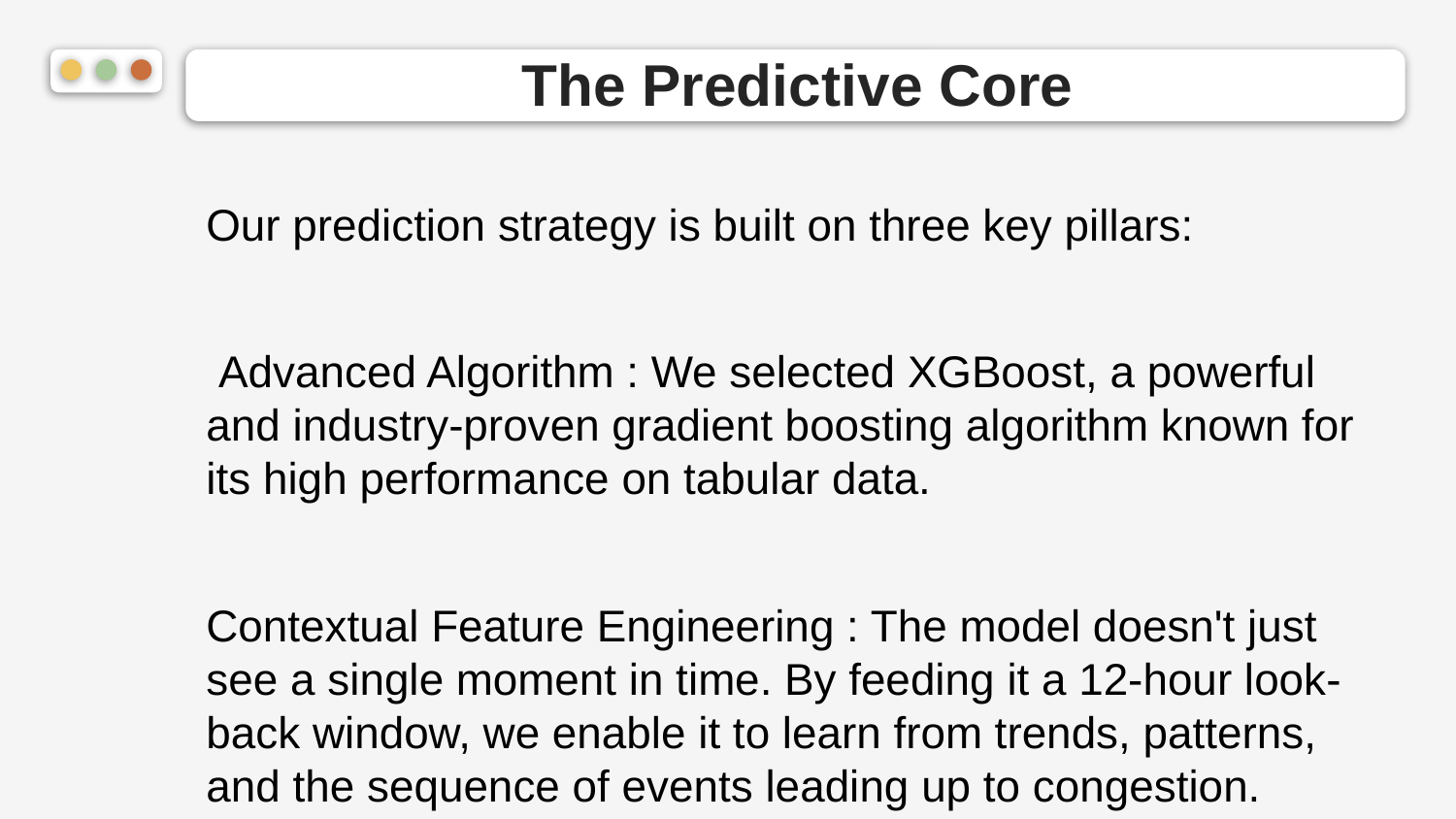

# The Predictive Core
Our prediction strategy is built on three key pillars:

 Advanced Algorithm : We selected XGBoost, a powerful and industry-proven gradient boosting algorithm known for its high performance on tabular data.

Contextual Feature Engineering : The model doesn't just see a single moment in time. By feeding it a 12-hour look-back window, we enable it to learn from trends, patterns, and the sequence of events leading up to congestion.